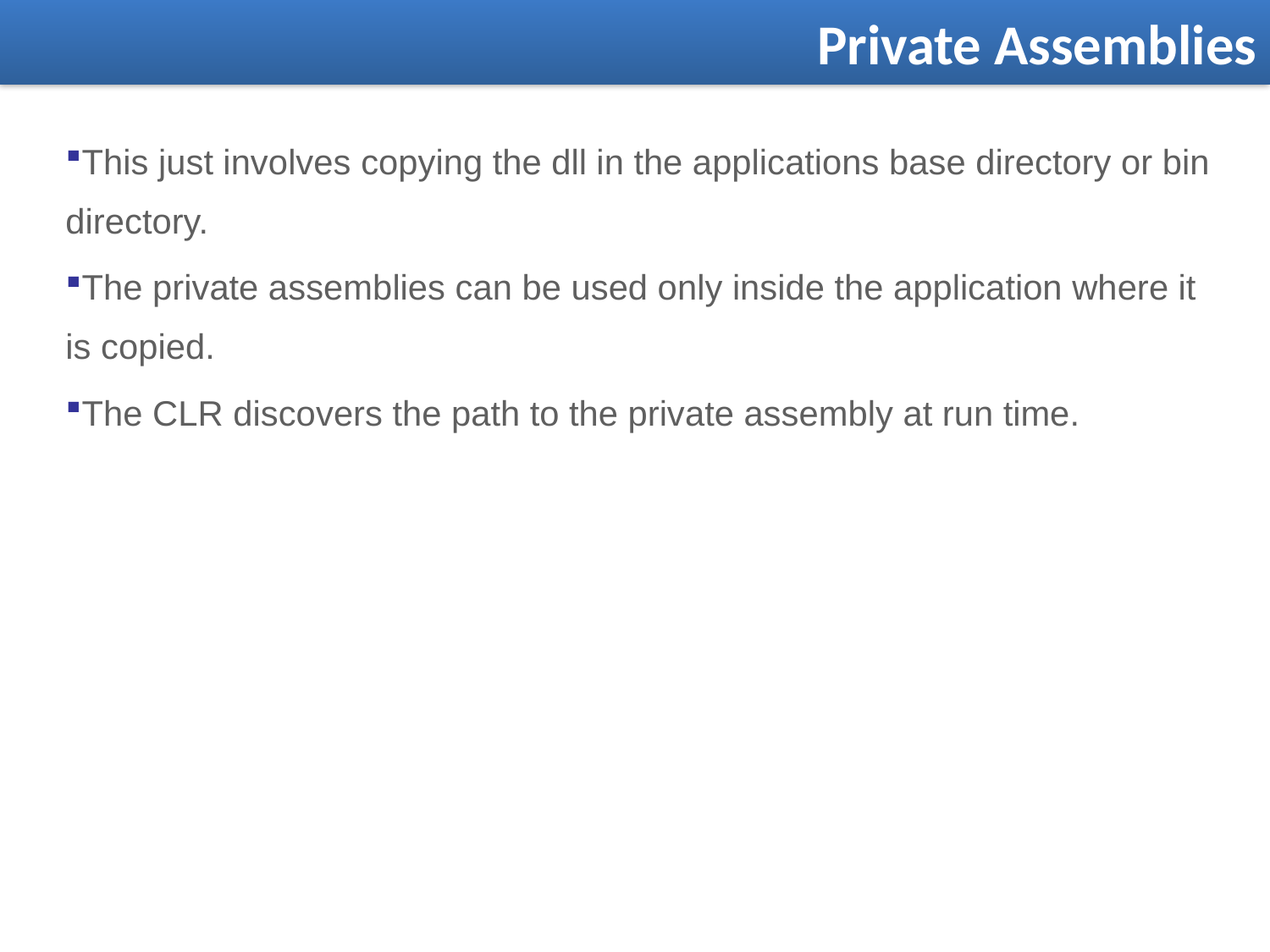

Private Assemblies
This just involves copying the dll in the applications base directory or bin directory.
The private assemblies can be used only inside the application where it is copied.
The CLR discovers the path to the private assembly at run time.